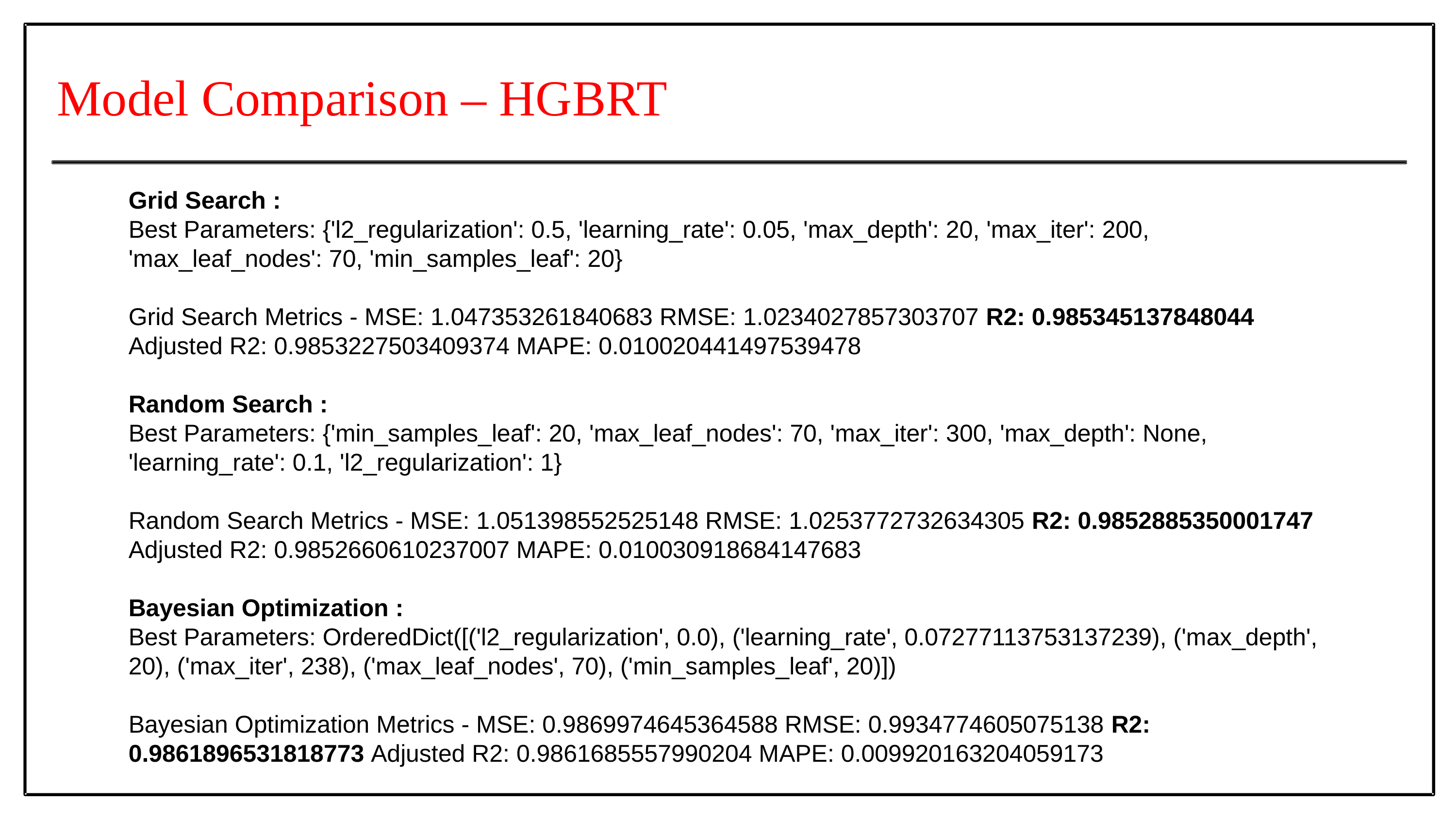

Model Comparison – HGBRT

Grid Search :
Best Parameters: {'l2_regularization': 0.5, 'learning_rate': 0.05, 'max_depth': 20, 'max_iter': 200, 'max_leaf_nodes': 70, 'min_samples_leaf': 20}

Grid Search Metrics - MSE: 1.047353261840683 RMSE: 1.0234027857303707 R2: 0.985345137848044 Adjusted R2: 0.9853227503409374 MAPE: 0.010020441497539478

Random Search :
Best Parameters: {'min_samples_leaf': 20, 'max_leaf_nodes': 70, 'max_iter': 300, 'max_depth': None, 'learning_rate': 0.1, 'l2_regularization': 1}

Random Search Metrics - MSE: 1.051398552525148 RMSE: 1.0253772732634305 R2: 0.9852885350001747 Adjusted R2: 0.9852660610237007 MAPE: 0.010030918684147683

Bayesian Optimization :
Best Parameters: OrderedDict([('l2_regularization', 0.0), ('learning_rate', 0.07277113753137239), ('max_depth', 20), ('max_iter', 238), ('max_leaf_nodes', 70), ('min_samples_leaf', 20)])

Bayesian Optimization Metrics - MSE: 0.9869974645364588 RMSE: 0.9934774605075138 R2: 0.9861896531818773 Adjusted R2: 0.9861685557990204 MAPE: 0.009920163204059173